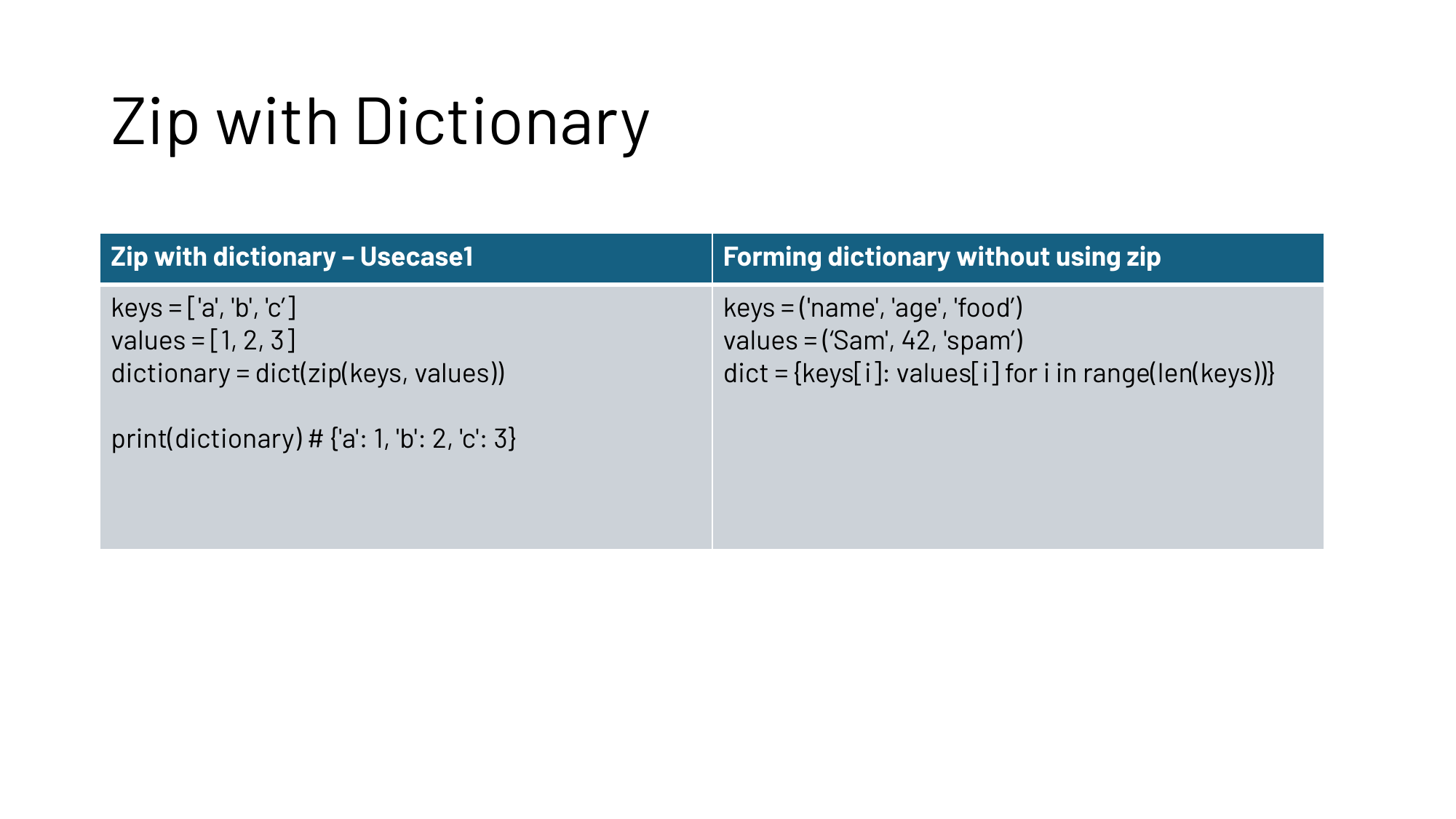

# Zip with Dictionary
| Zip with dictionary – Usecase1 | Forming dictionary without using zip |
| --- | --- |
| keys = ['a', 'b', 'c’] values = [1, 2, 3] dictionary = dict(zip(keys, values)) print(dictionary) # {'a': 1, 'b': 2, 'c': 3} | keys = ('name', 'age', 'food’) values = (‘Sam', 42, 'spam’) dict = {keys[i]: values[i] for i in range(len(keys))} |